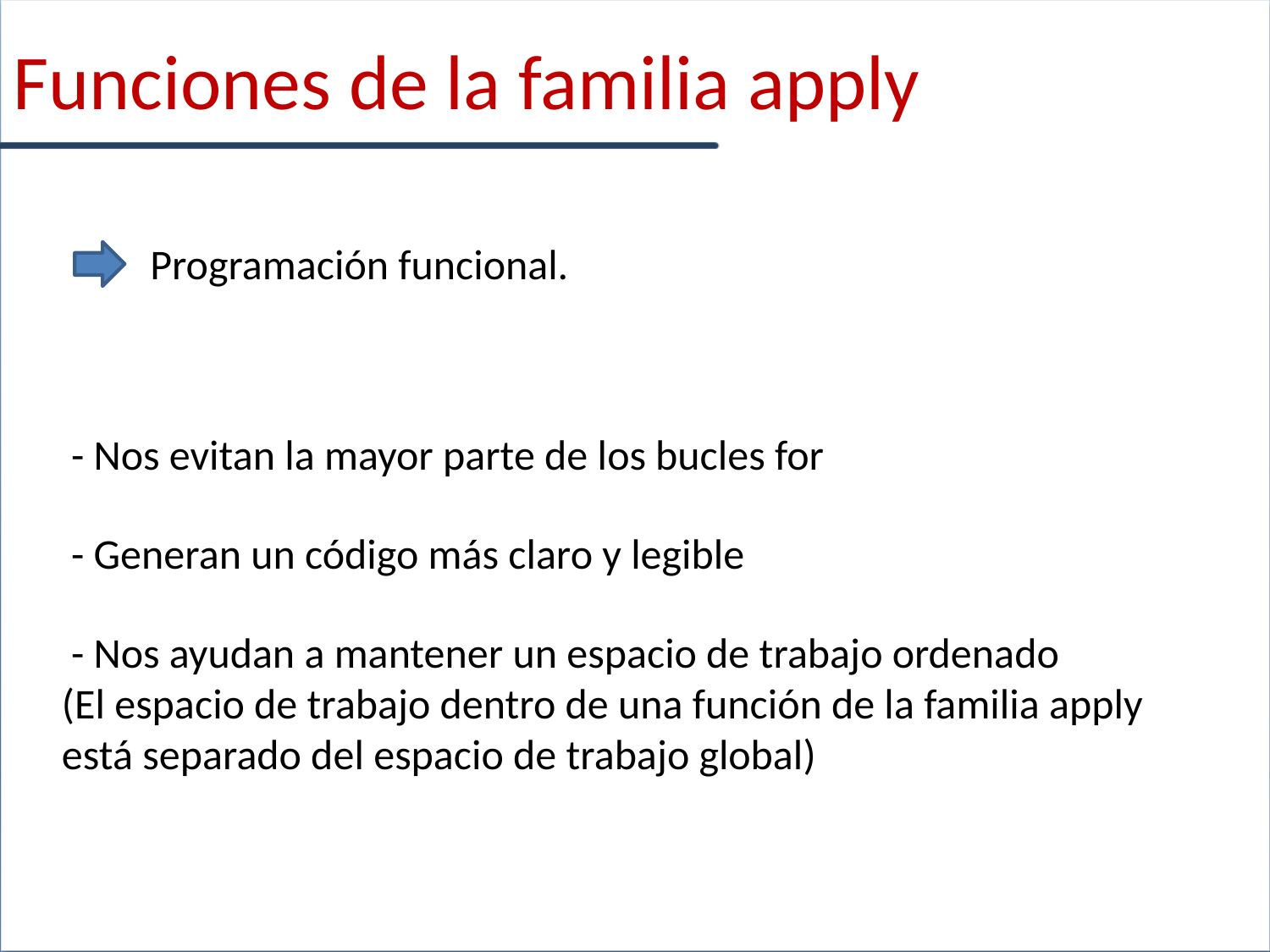

Funciones de la familia apply
Programación funcional.

 - Nos evitan la mayor parte de los bucles for
 - Generan un código más claro y legible
 - Nos ayudan a mantener un espacio de trabajo ordenado
(El espacio de trabajo dentro de una función de la familia apply está separado del espacio de trabajo global)